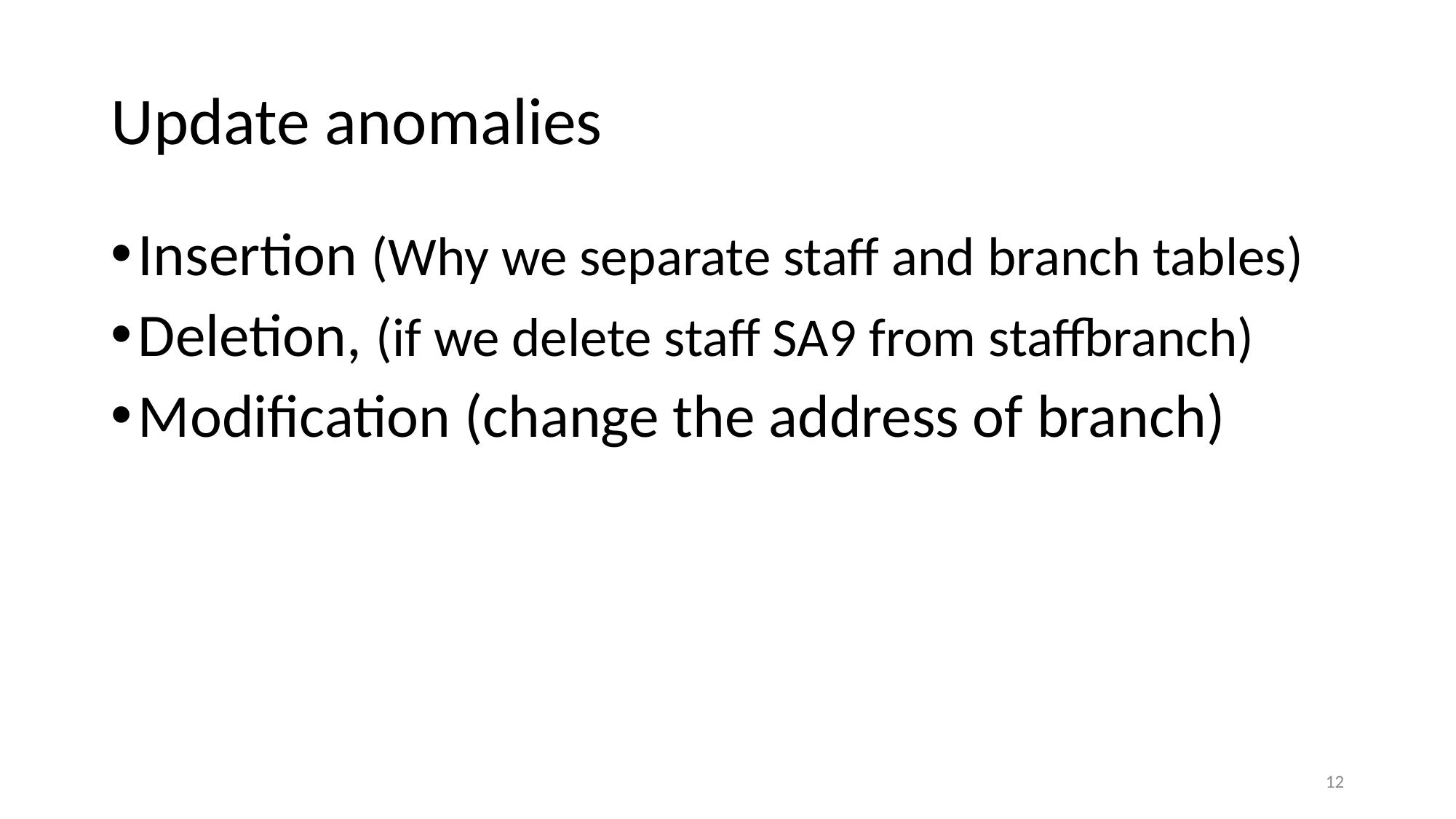

# Update anomalies
Insertion (Why we separate staff and branch tables)
Deletion, (if we delete staff SA9 from staffbranch)
Modification (change the address of branch)

12